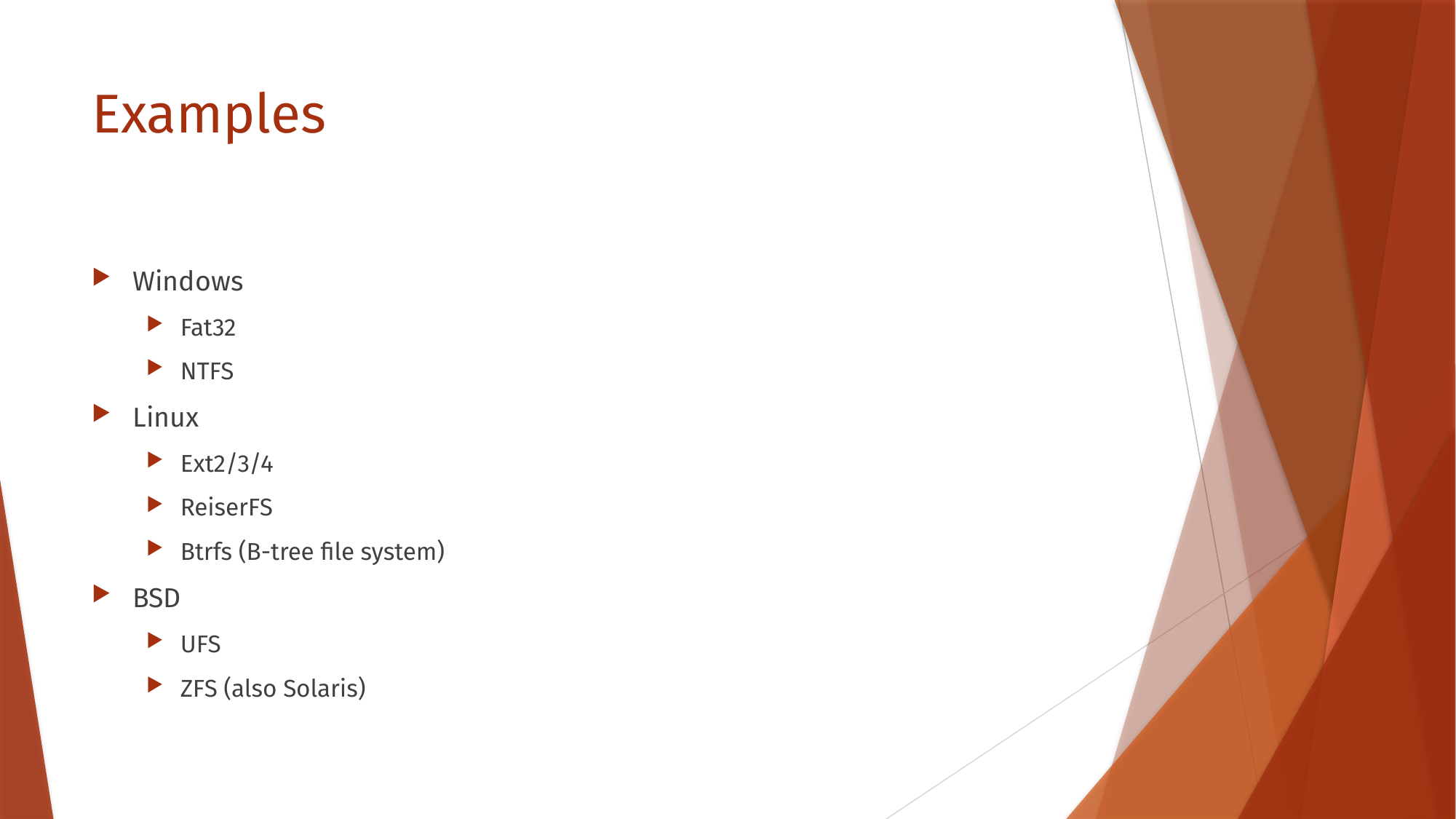

# Examples
Windows
Fat32
NTFS
Linux
Ext2/3/4
ReiserFS
Btrfs (B-tree file system)
BSD
UFS
ZFS (also Solaris)